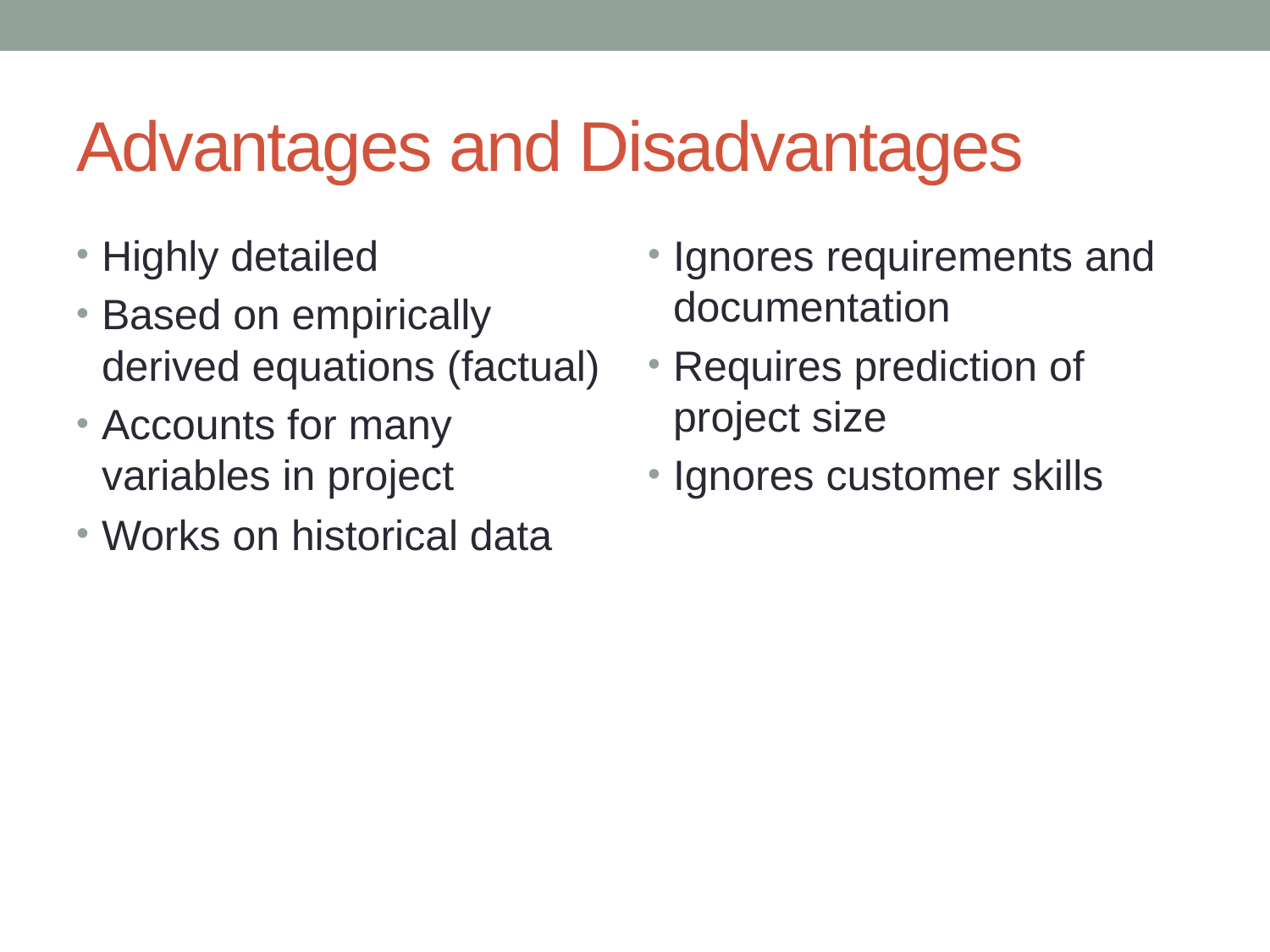

# Advantages and Disadvantages
Highly detailed
Based on empirically derived equations (factual)
Accounts for many variables in project
Works on historical data
Ignores requirements and documentation
Requires prediction of project size
Ignores customer skills